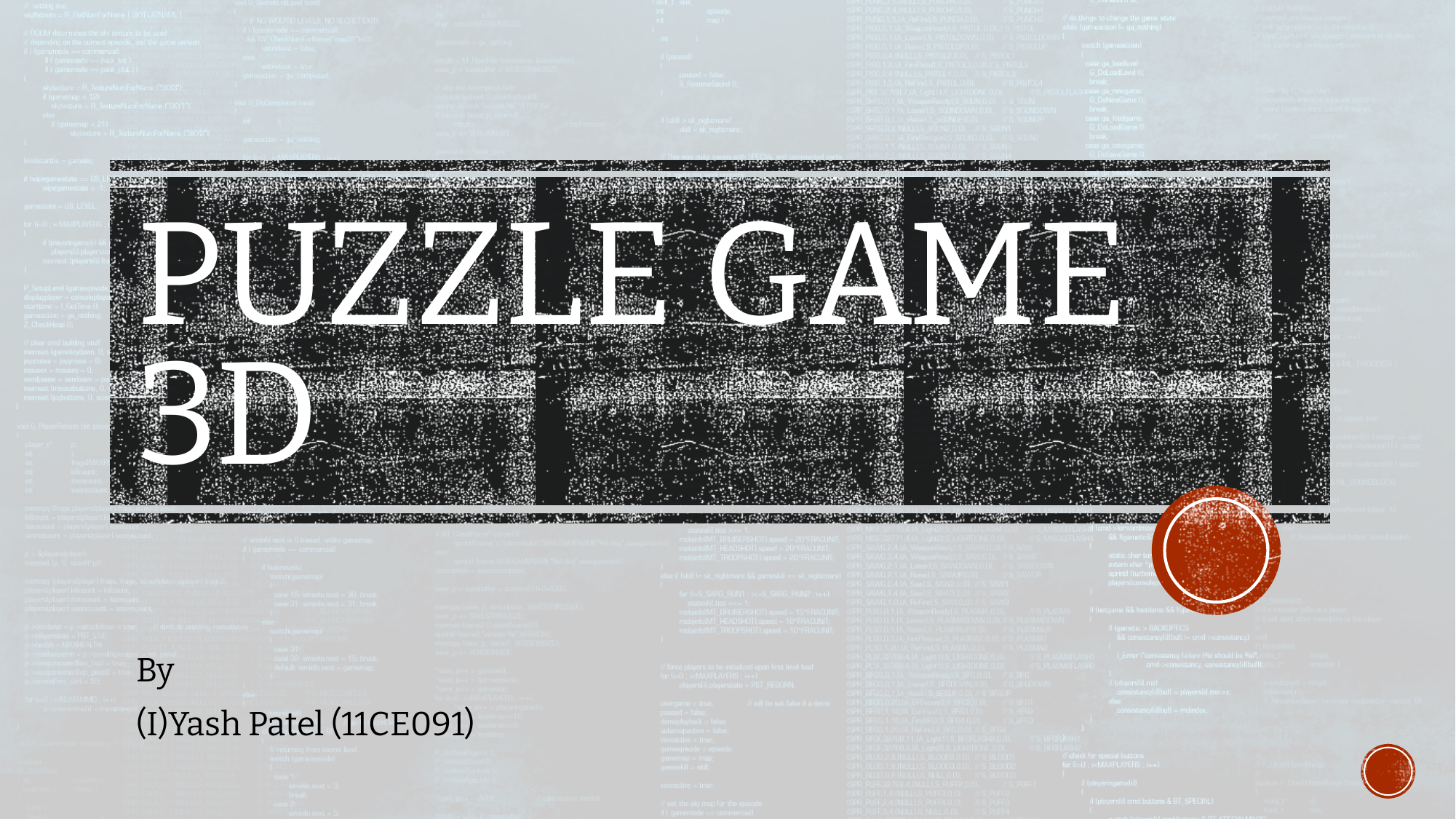

# Puzzle Game 3d
By
(I)Yash Patel (11CE091)